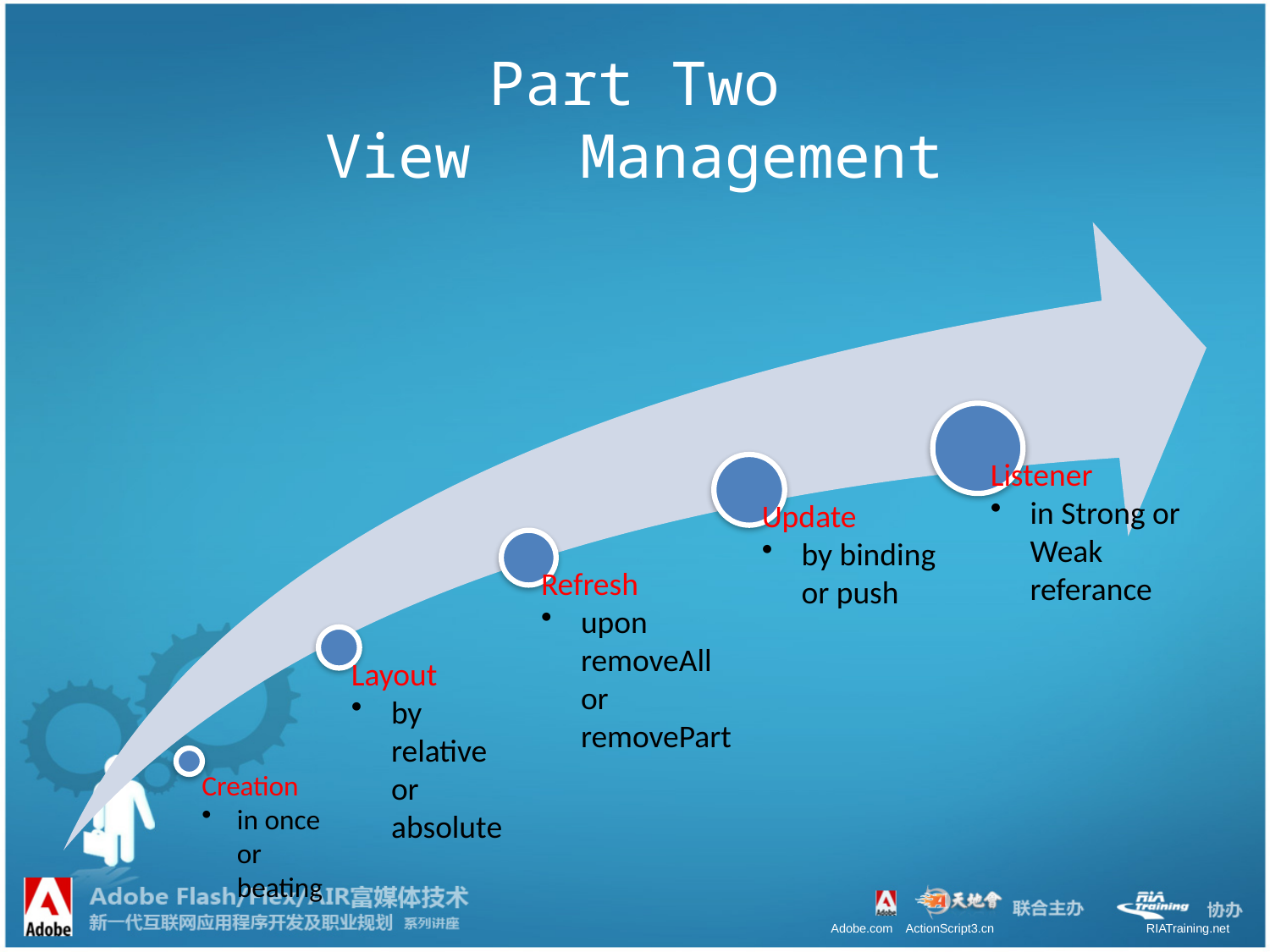

# Part Two View   Management
Creation
Layout
Refresh
Update
Listener
upon removeAll or removePart
by binding or push
in Strong or Weak referance